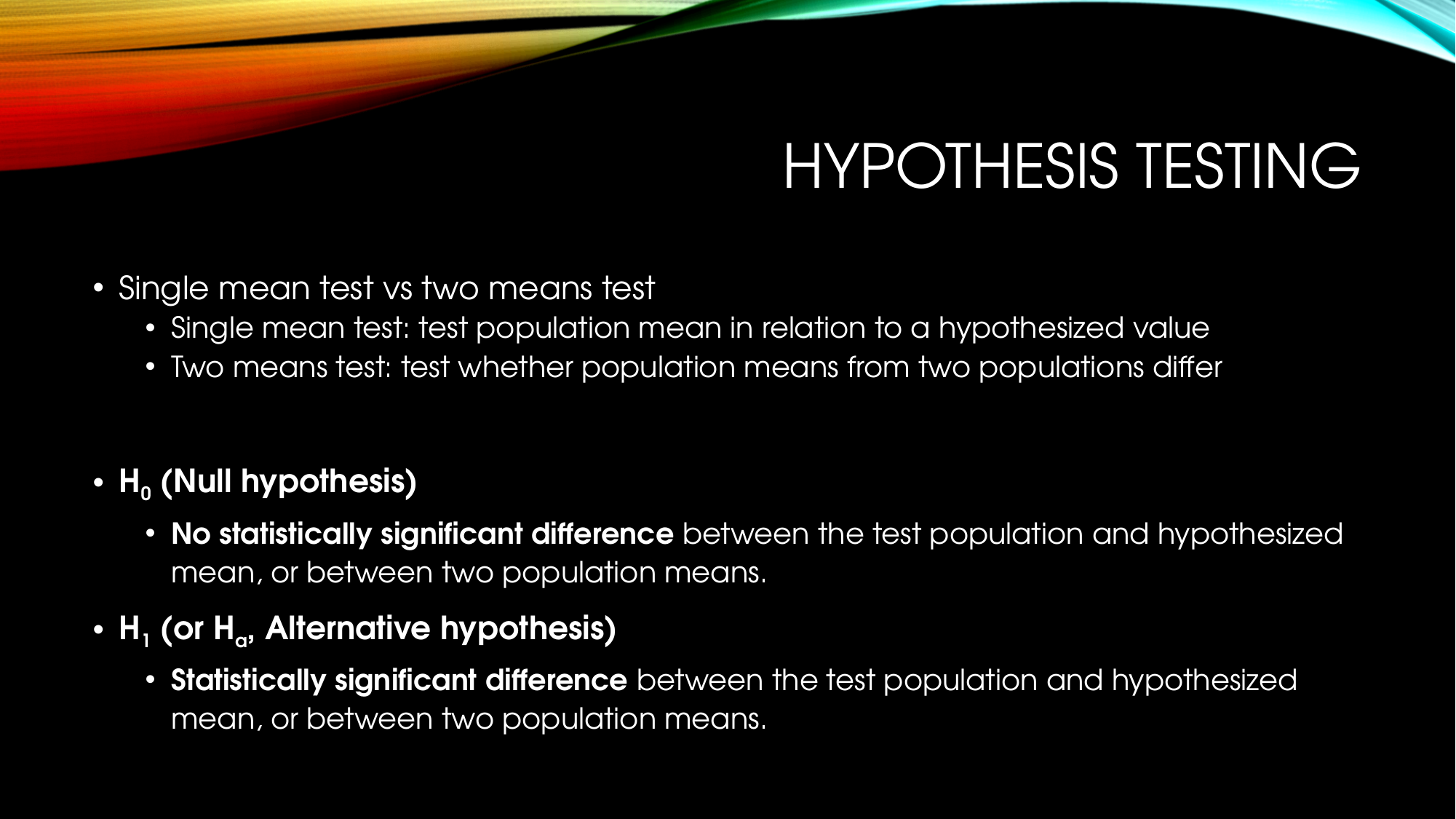

# Hypothesis testing

Single mean test vs two means test
Single mean test: test population mean in relation to a hypothesized value
Two means test: test whether population means from two populations differ

H0 (Null hypothesis)
No statistically significant difference between the test population and hypothesized mean, or between two population means.
H1 (or Ha, Alternative hypothesis)
Statistically significant difference between the test population and hypothesized mean, or between two population means.